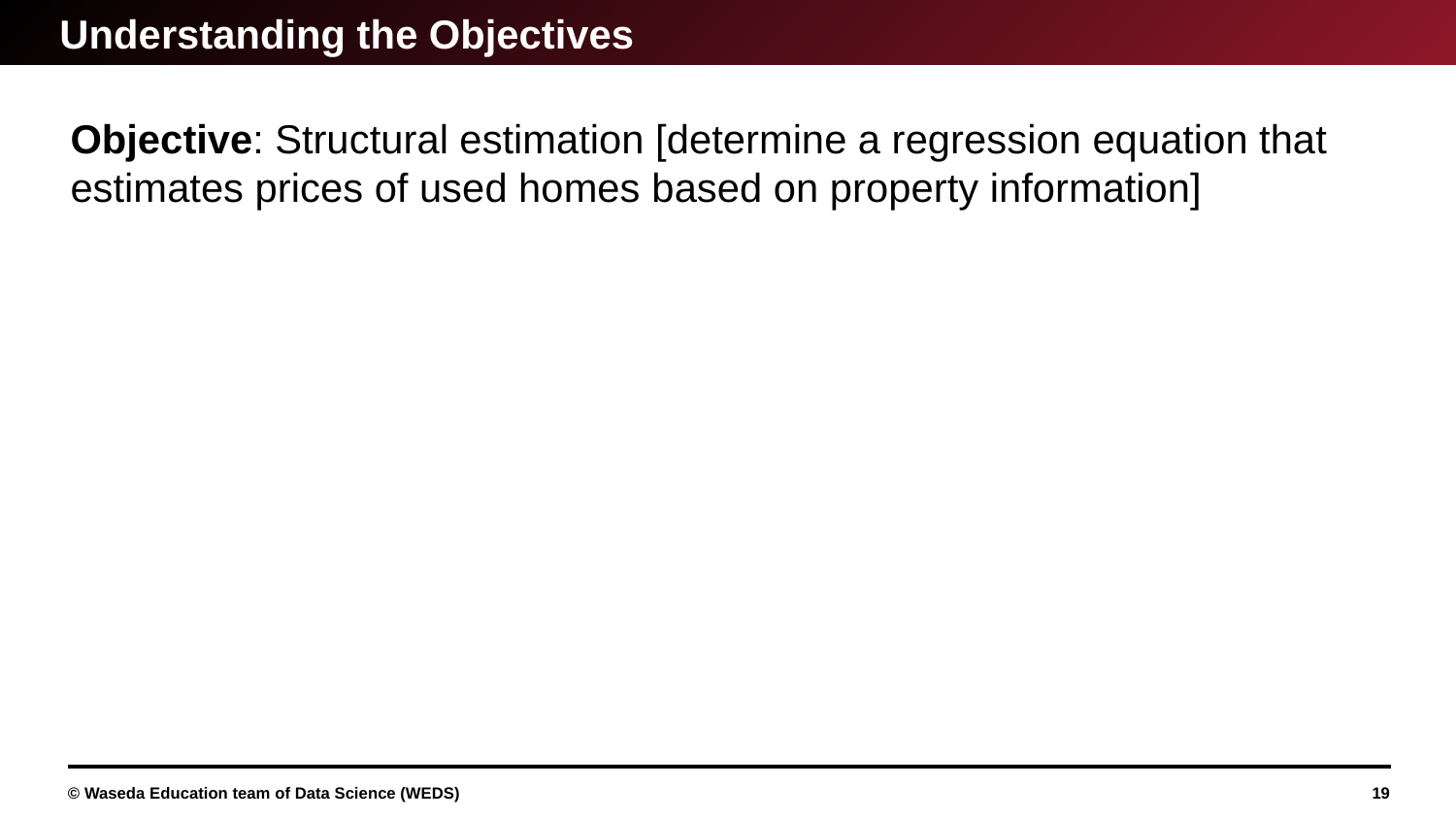

# Understanding the Objectives
Objective: Structural estimation [determine a regression equation that estimates prices of used homes based on property information]

© Waseda Education team of Data Science (WEDS)
19